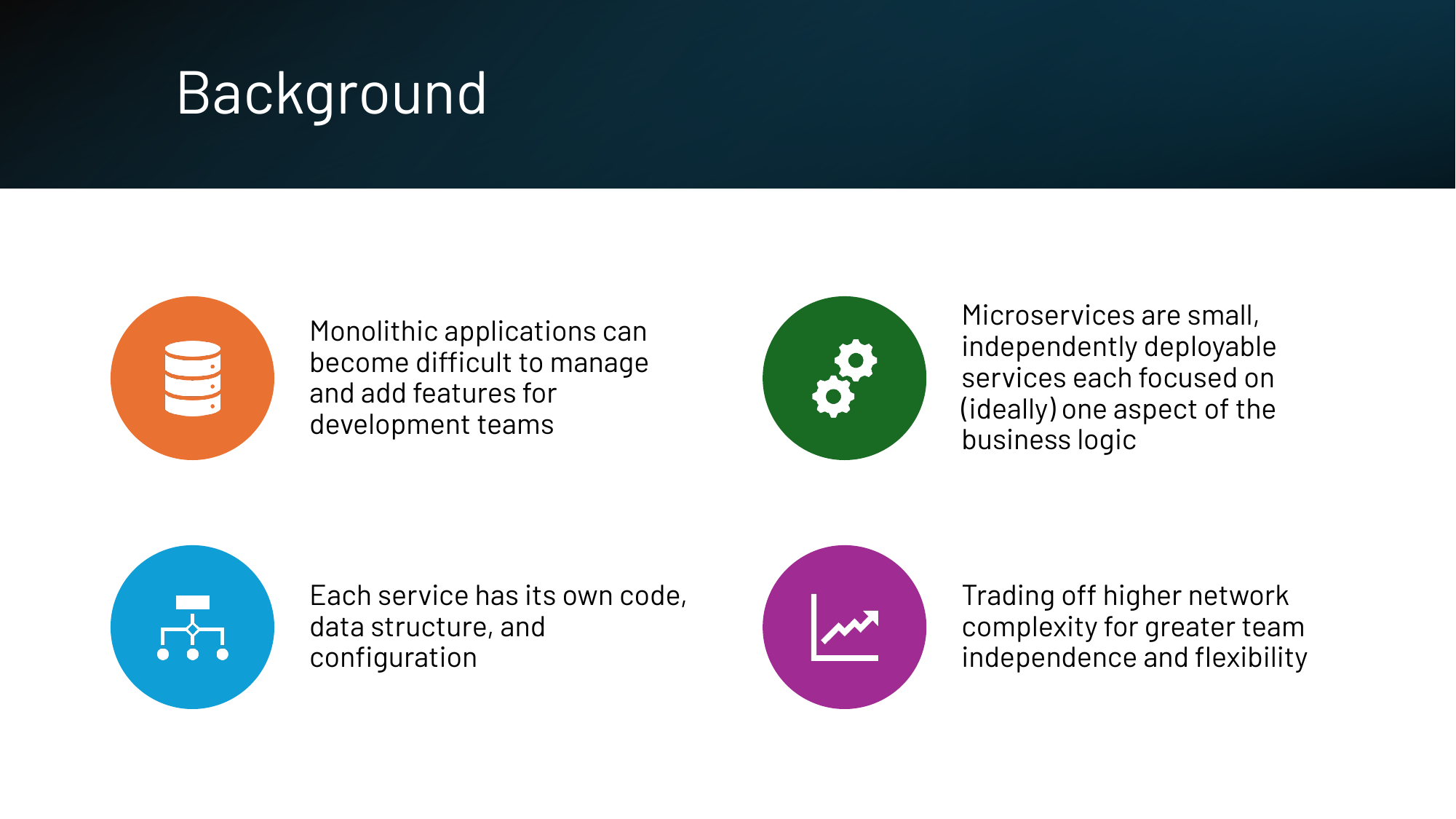

# Background
Monolithic applications can become difficult to manage and add features for development teams
Microservices are small, independently deployable services each focused on (ideally) one aspect of the business logic
Each service has its own code, data structure, and configuration
Trading off higher network complexity for greater team independence and flexibility